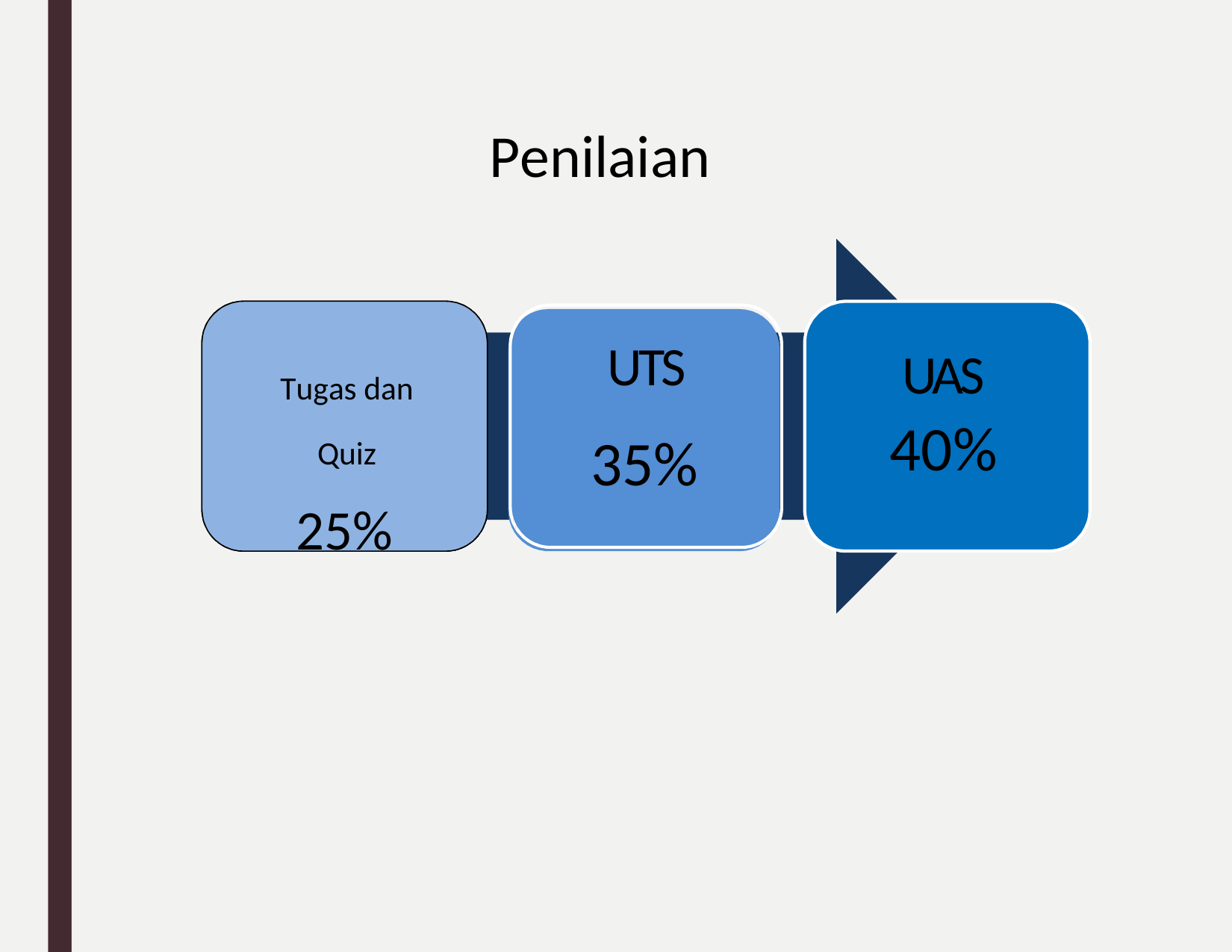

Penilaian

UTS
35%
Tugas dan Quiz
25%
UAS
40%